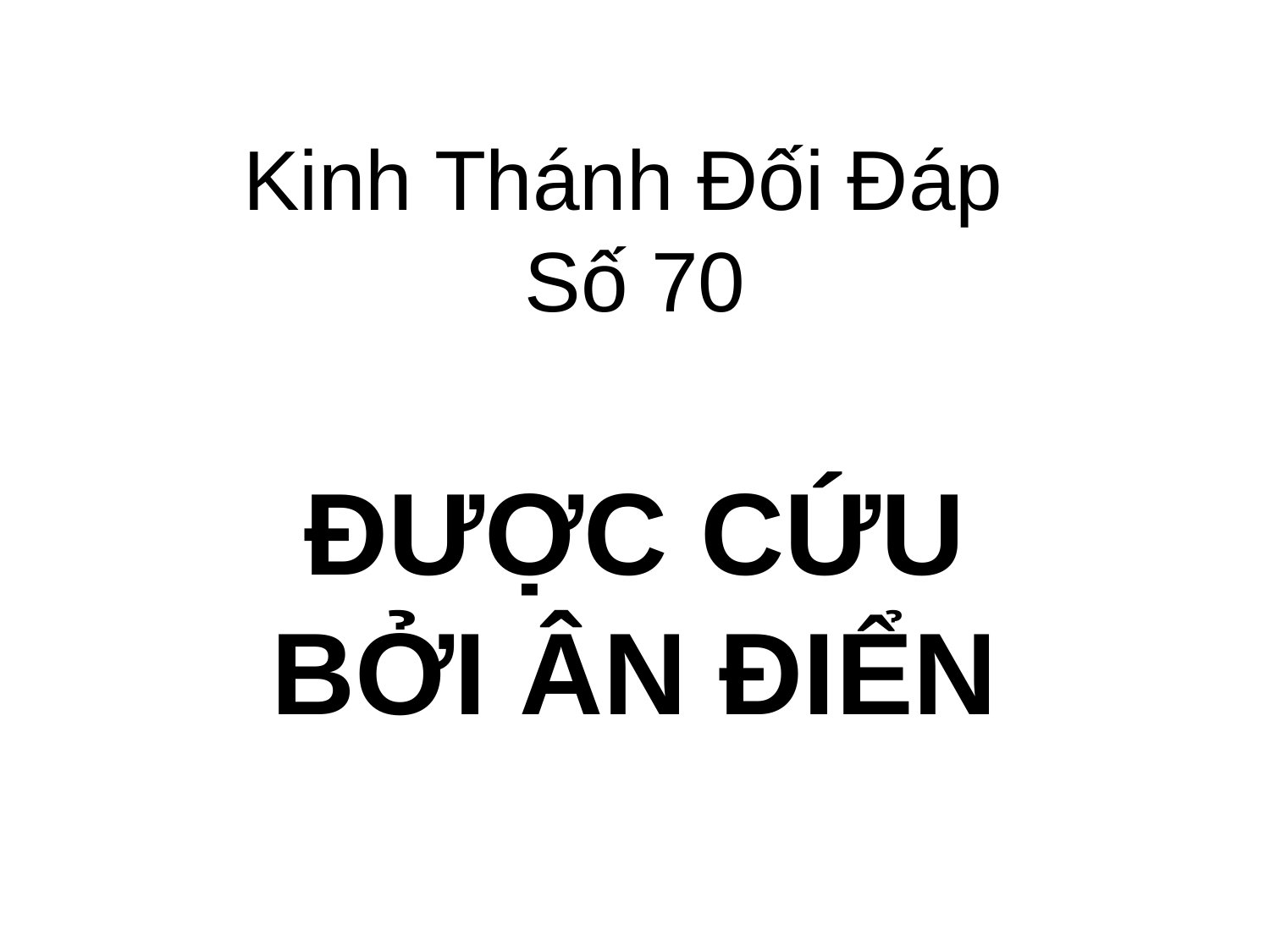

Kinh Thánh Đối Đáp
Số 70
ĐƯỢC CỨU
BỞI ÂN ĐIỂN